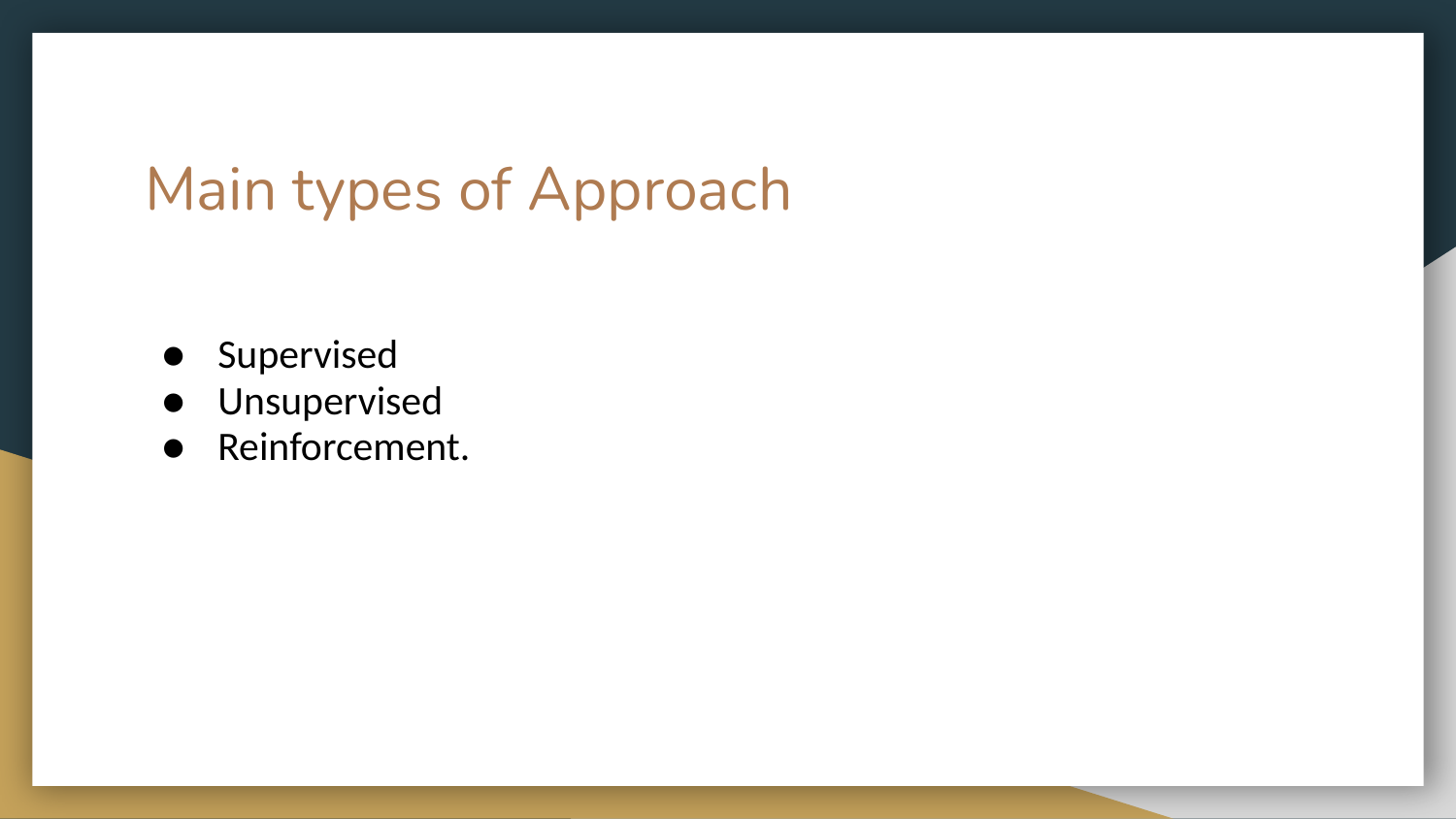

# Main types of Approach
Supervised
Unsupervised
Reinforcement.